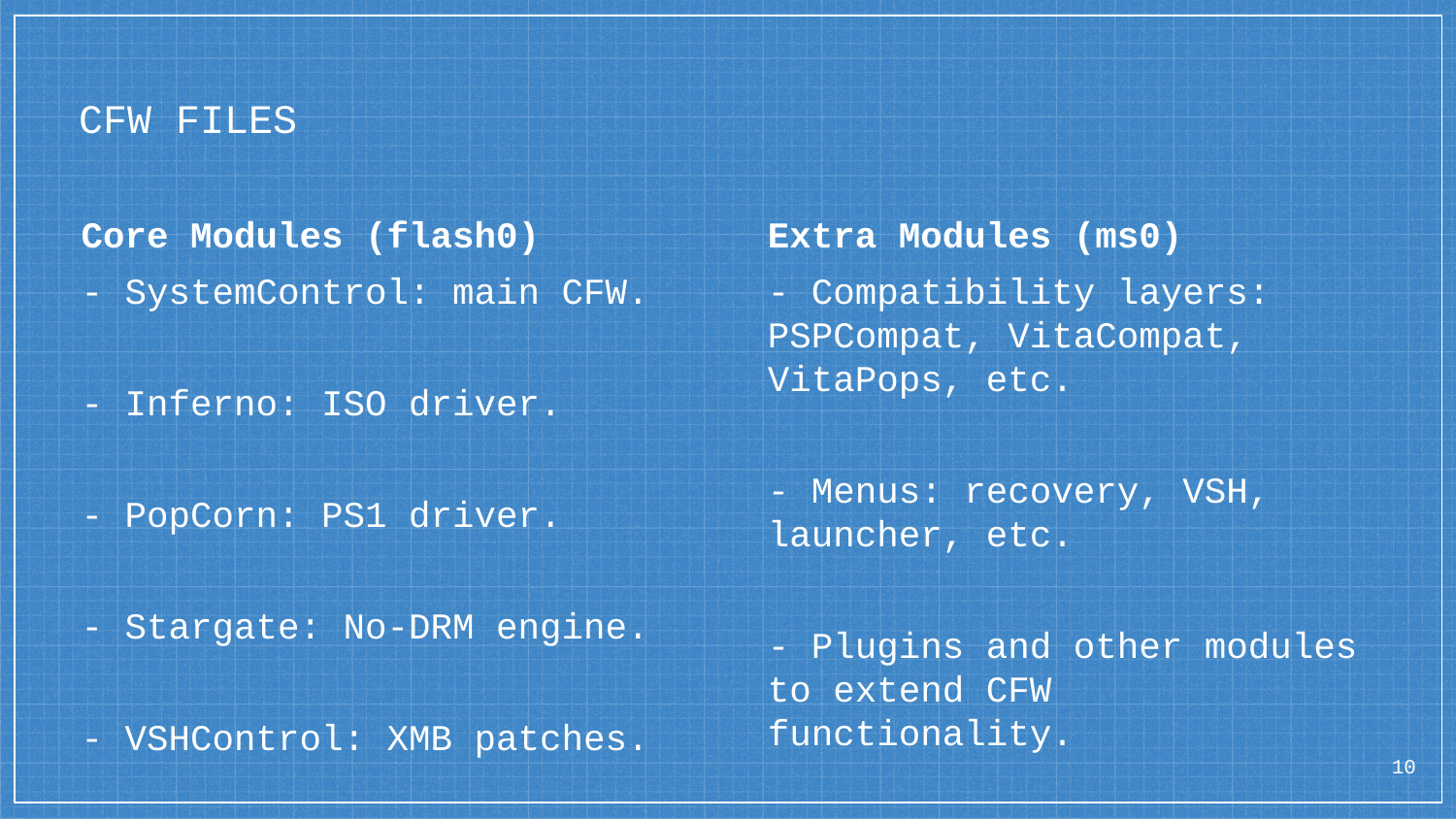

CFW FILES
Core Modules (flash0)
- SystemControl: main CFW.

- Inferno: ISO driver.

- PopCorn: PS1 driver.

- Stargate: No-DRM engine.

- VSHControl: XMB patches.
Extra Modules (ms0)
- Compatibility layers: PSPCompat, VitaCompat, VitaPops, etc.

- Menus: recovery, VSH, launcher, etc.

- Plugins and other modules to extend CFW functionality.
10